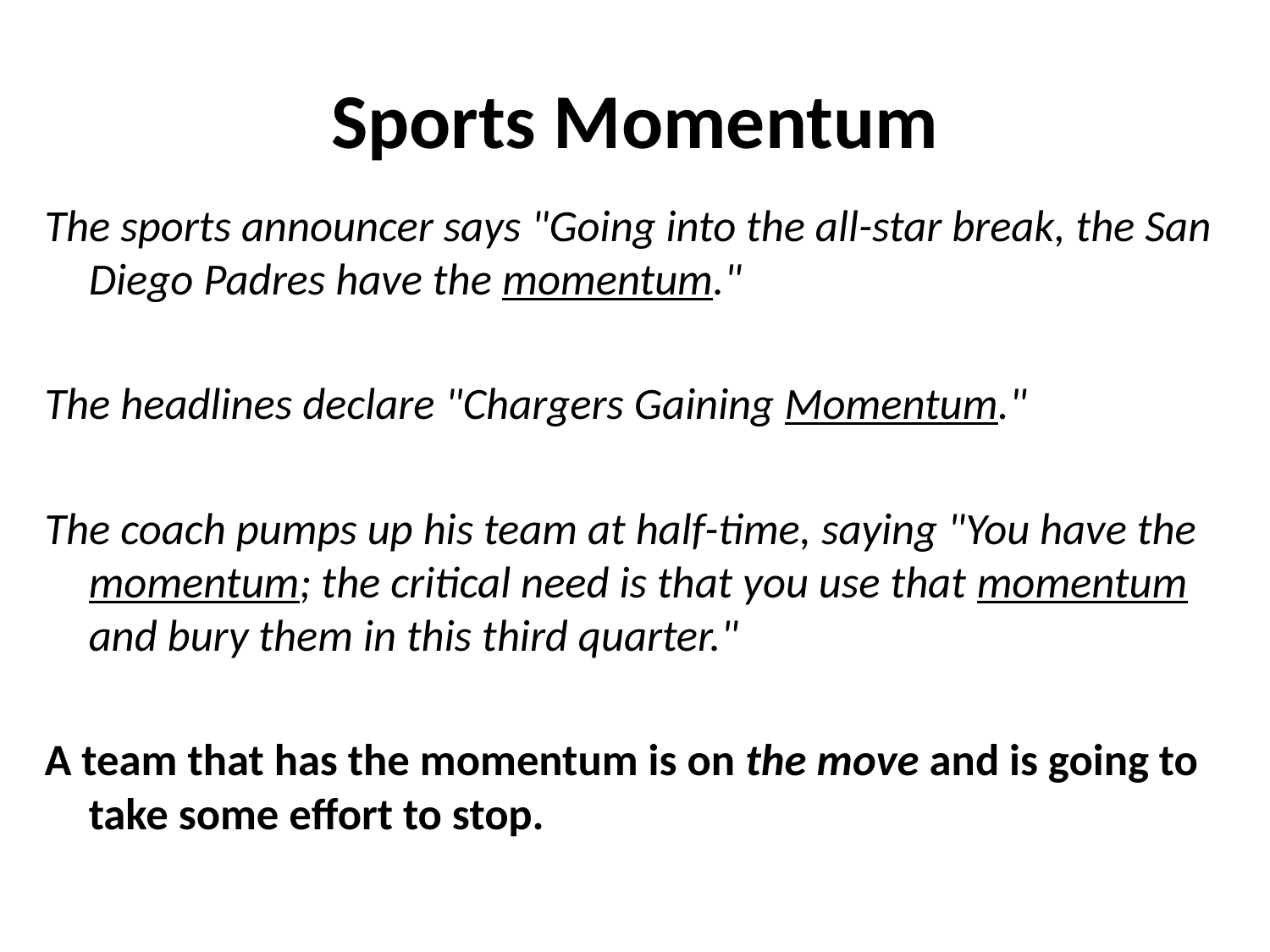

# Sports Momentum
The sports announcer says "Going into the all-star break, the San Diego Padres have the momentum."

The headlines declare "Chargers Gaining Momentum."

The coach pumps up his team at half-time, saying "You have the momentum; the critical need is that you use that momentum and bury them in this third quarter."

A team that has the momentum is on the move and is going to take some effort to stop.